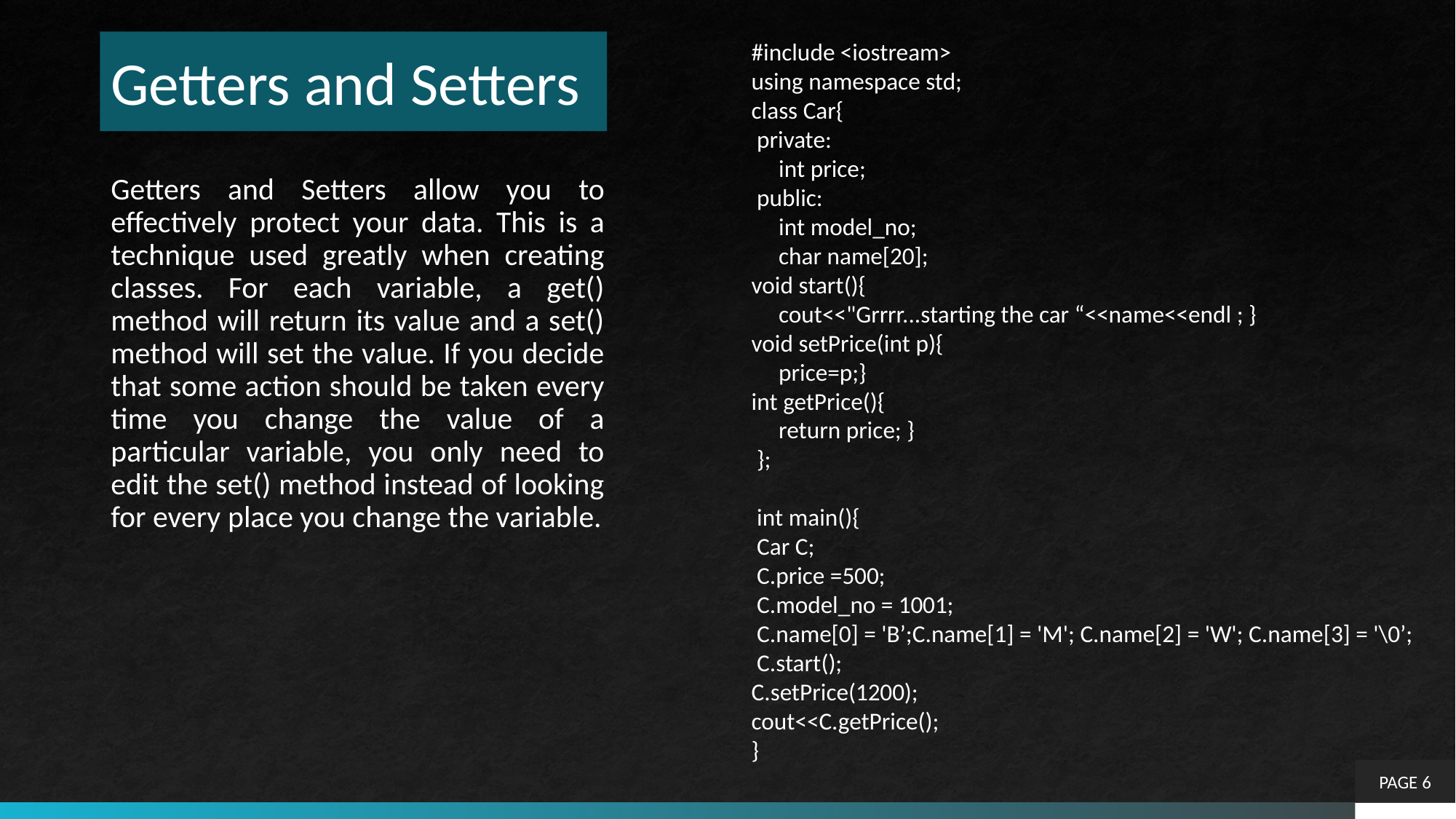

# Getters and Setters
#include <iostream>
using namespace std;
class Car{
 private:
     int price;
 public:
     int model_no;
     char name[20];
void start(){
     cout<<"Grrrr...starting the car “<<name<<endl ; }
void setPrice(int p){
     price=p;}
int getPrice(){
     return price; }
 };

 int main(){
 Car C;
 C.price =500;
 C.model_no = 1001;
 C.name[0] = 'B’;C.name[1] = 'M'; C.name[2] = 'W'; C.name[3] = '\0’;
 C.start();
C.setPrice(1200);
cout<<C.getPrice();
}
Getters and Setters allow you to effectively protect your data. This is a technique used greatly when creating classes. For each variable, a get() method will return its value and a set() method will set the value. If you decide that some action should be taken every time you change the value of a particular variable, you only need to edit the set() method instead of looking for every place you change the variable.
PAGE 6